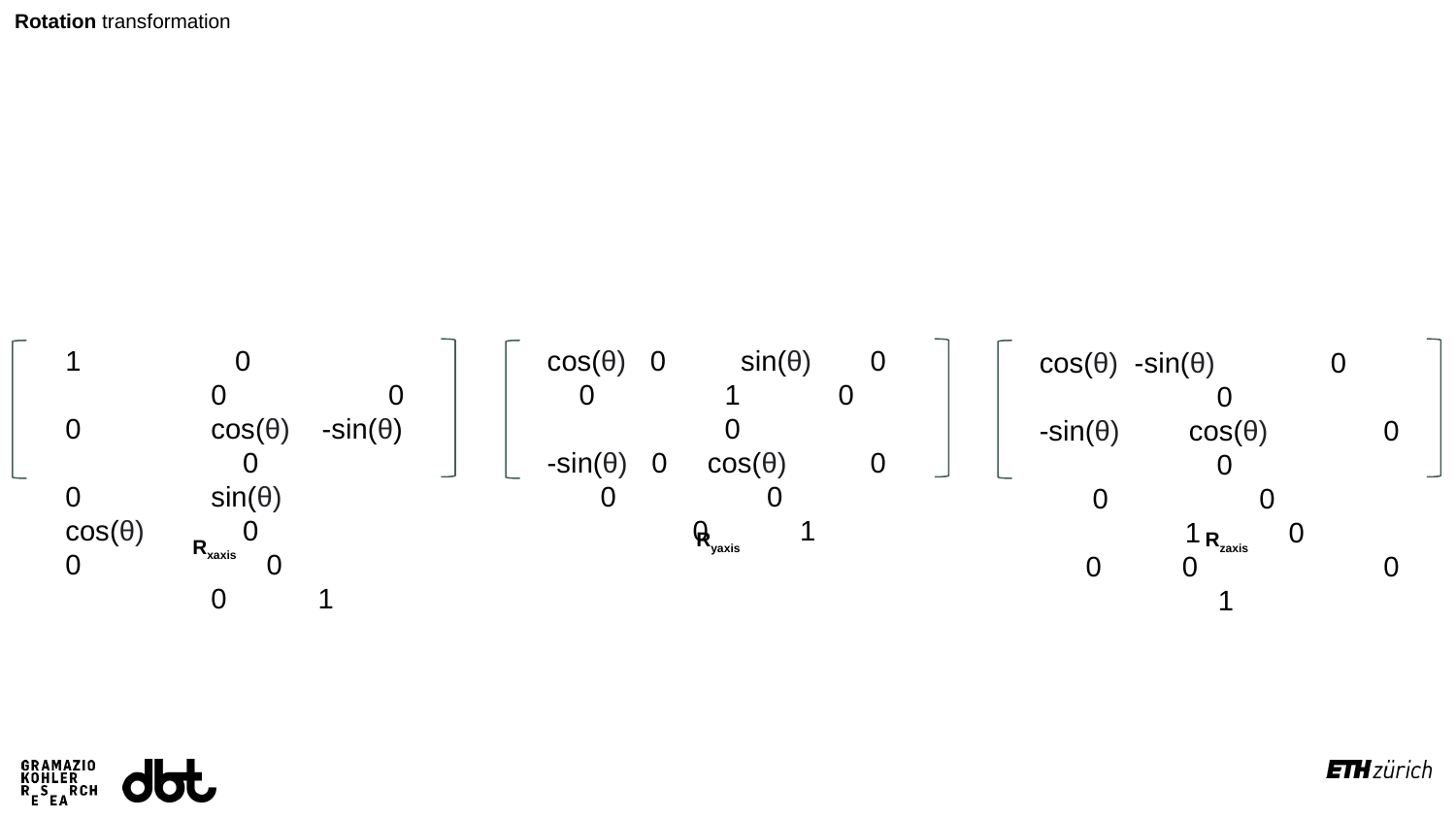

Rotation transformation
1	   0	    	0	    0
0	cos(θ)    -sin(θ) 	    0
0	sin(θ)	     cos(θ)	    0
0	   0	   	0           1
cos(θ)   0	      sin(θ)	    0
    0	    1       	0	    0
-sin(θ)   0     cos(θ)	    0
    0	    0	   	0           1
cos(θ)  -sin(θ)	0 	    0
-sin(θ)  cos(θ)	0	    0
    0	    0	   	1           0
    0       0    	0 	    1

Ryaxis
Rzaxis
Rxaxis